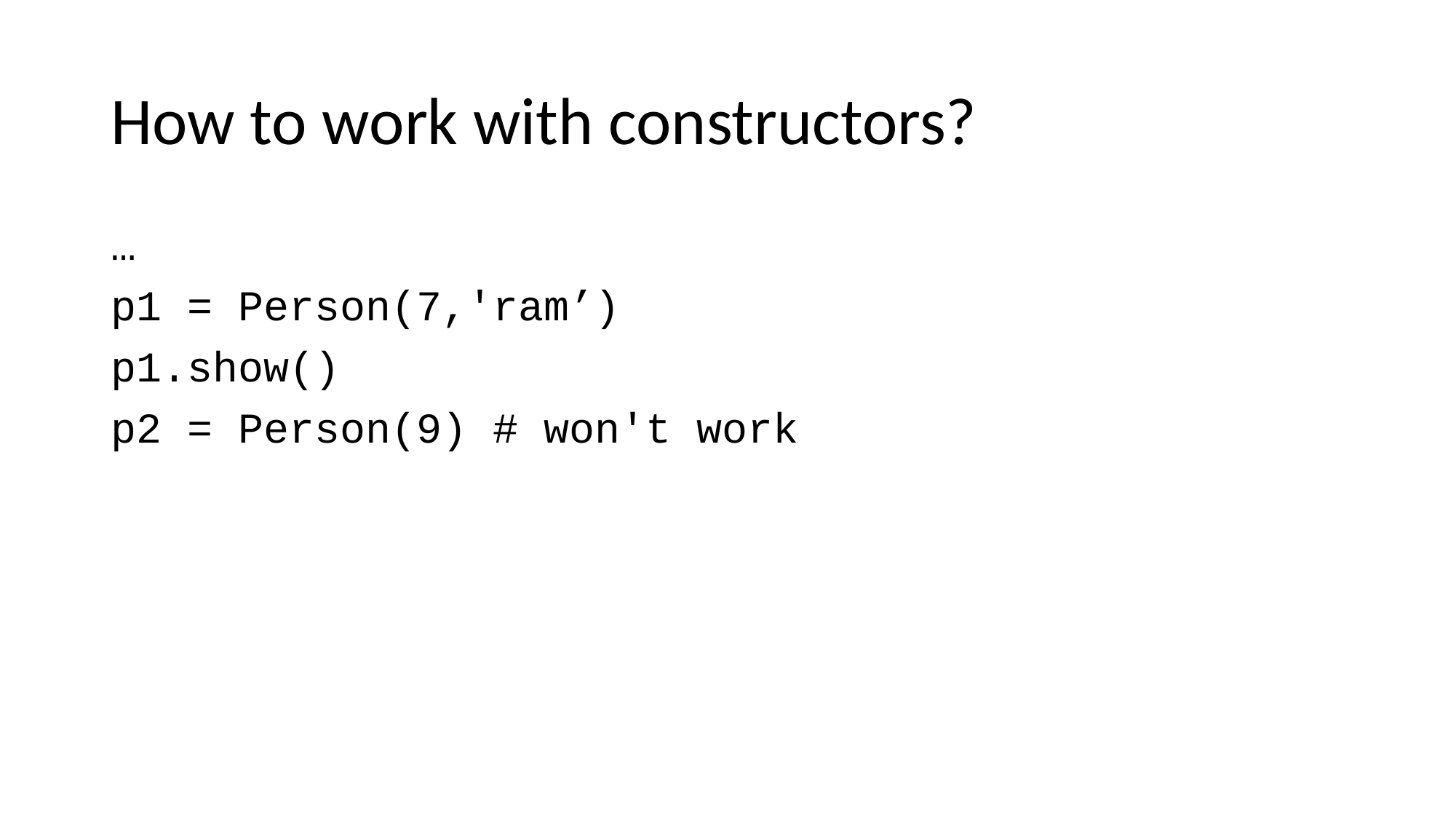

# How to work with constructors?
…
p1 = Person(7,'ram’)
p1.show()
p2 = Person(9) # won't work